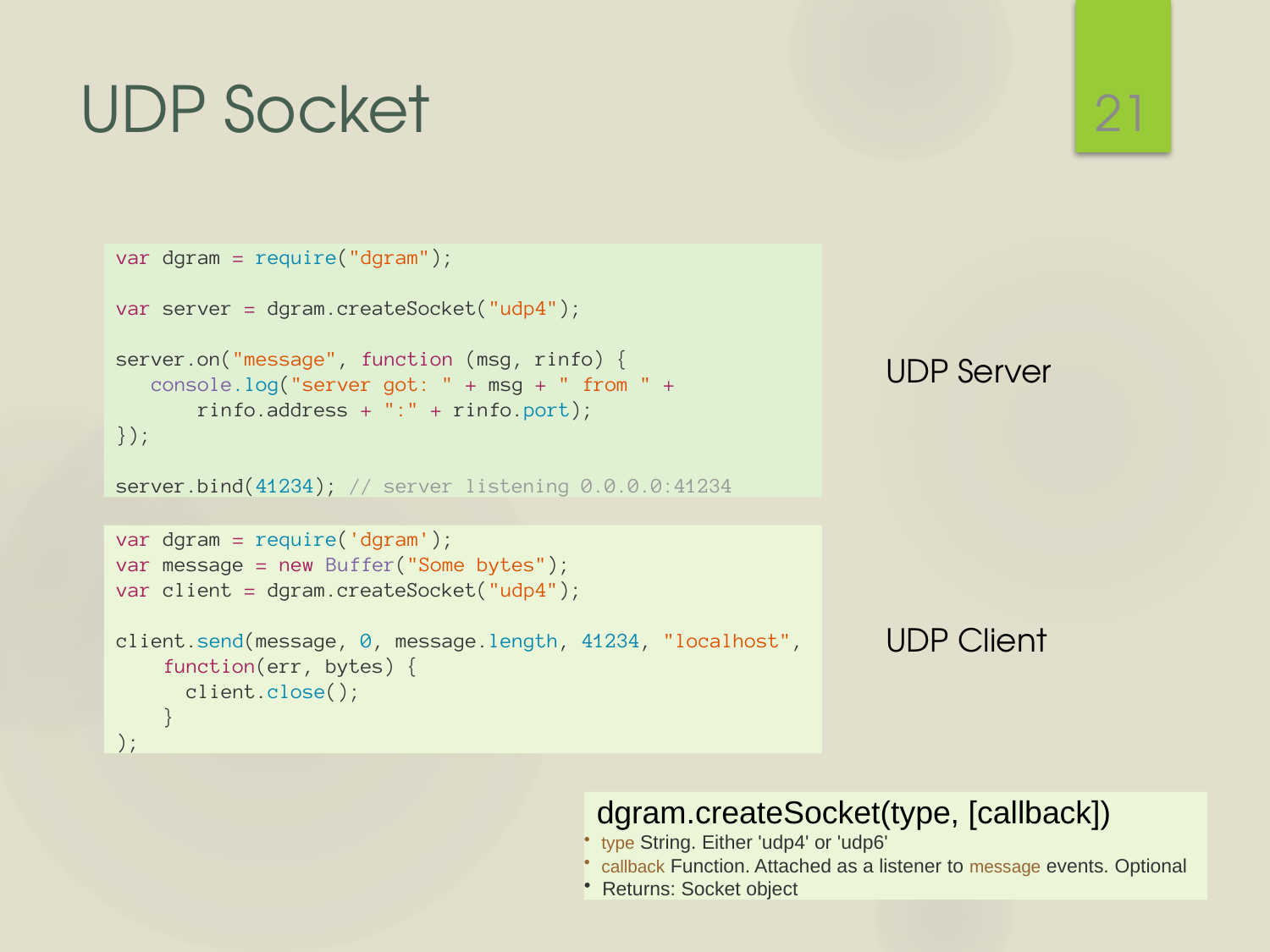

21
# UDP Socket
var dgram = require("dgram");

var server = dgram.createSocket("udp4");

server.on("message", function (msg, rinfo) {
   console.log("server got: " + msg + " from " +
       rinfo.address + ":" + rinfo.port);
});

server.bind(41234); // server listening 0.0.0.0:41234
UDP Server
var dgram = require('dgram');
var message = new Buffer("Some bytes");
var client = dgram.createSocket("udp4");

client.send(message, 0, message.length, 41234, "localhost",
    function(err, bytes) {
      client.close();
    }
);
UDP Client
dgram.createSocket(type, [callback])
 type String. Either 'udp4' or 'udp6'
 callback Function. Attached as a listener to message events. Optional
 Returns: Socket object